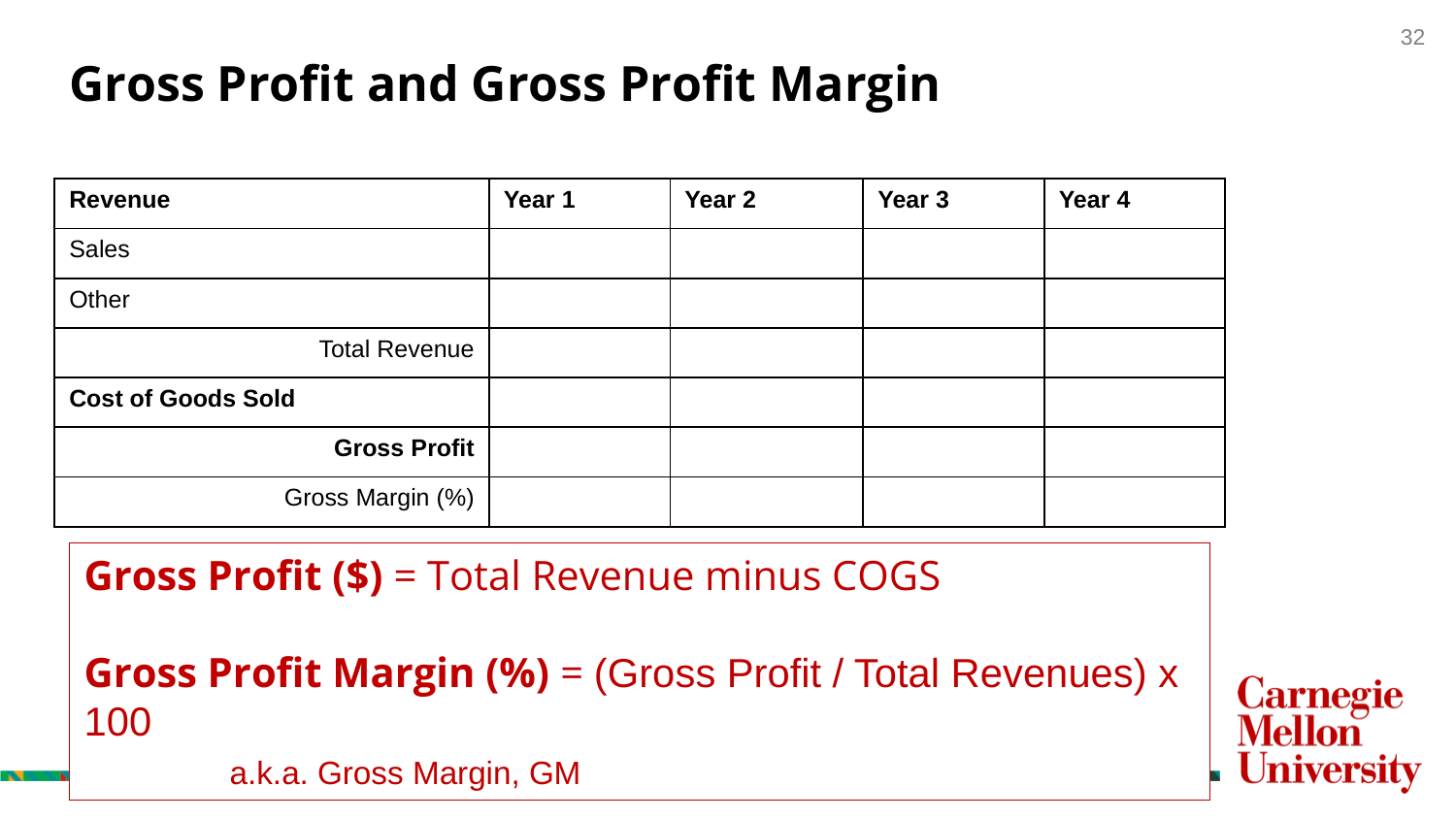

# Gross Profit and Gross Profit Margin
| Revenue | Year 1 | Year 2 | Year 3 | Year 4 |
| --- | --- | --- | --- | --- |
| Sales |  |  |  |  |
| Other |  |  |  |  |
| Total Revenue |  |  |  |  |
| Cost of Goods Sold |  |  |  |  |
| Gross Profit |  |  |  |  |
| Gross Margin (%) |  |  |  |  |
Gross Profit ($) = Total Revenue minus COGS

Gross Profit Margin (%) = (Gross Profit / Total Revenues) x 100
	a.k.a. Gross Margin, GM